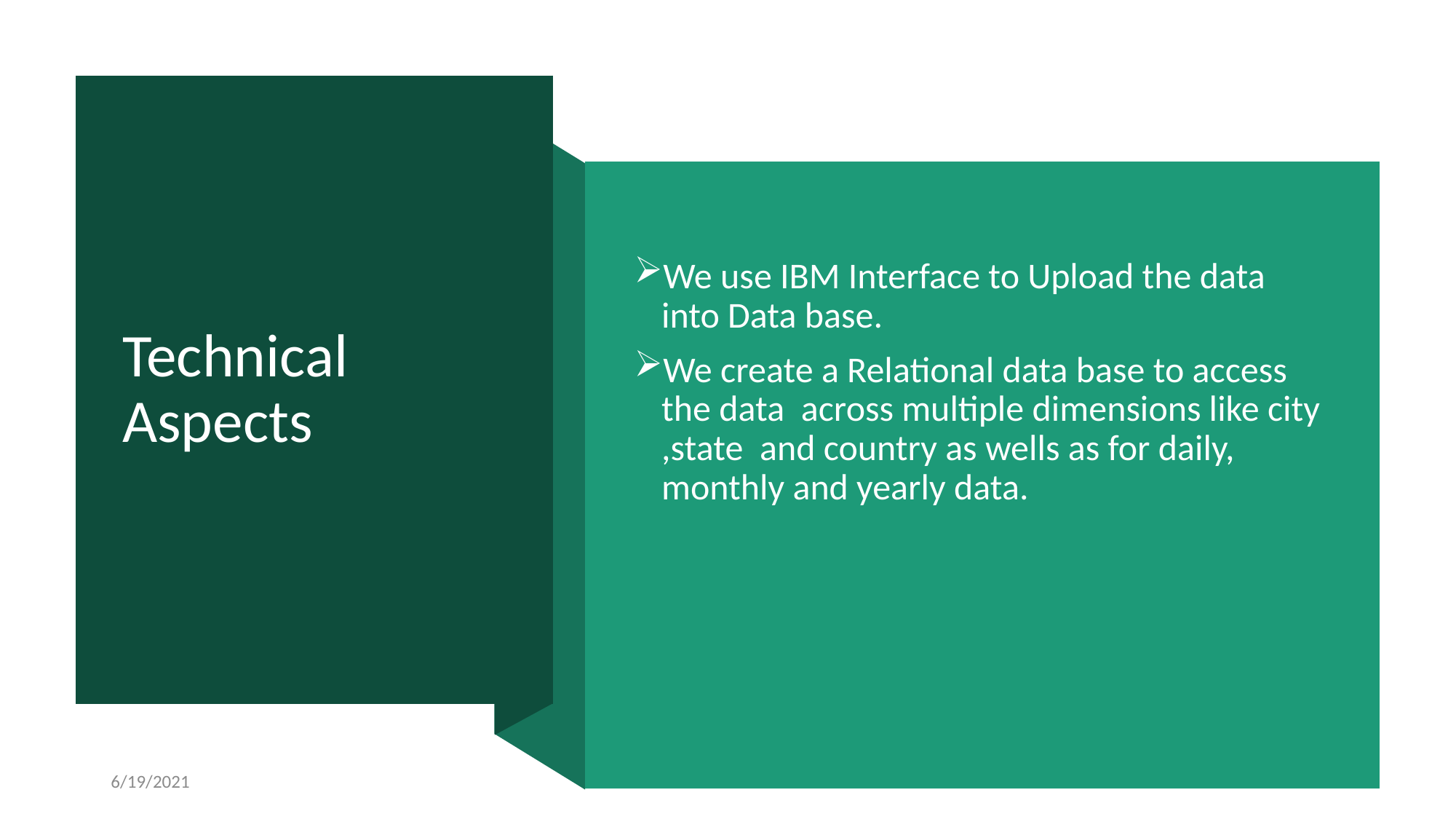

# Technical Aspects

We use IBM Interface to Upload the data into Data base.
We create a Relational data base to access the data  across multiple dimensions like city ,state  and country as wells as for daily, monthly and yearly data.

6/19/2021
IBM India Private Limited
13